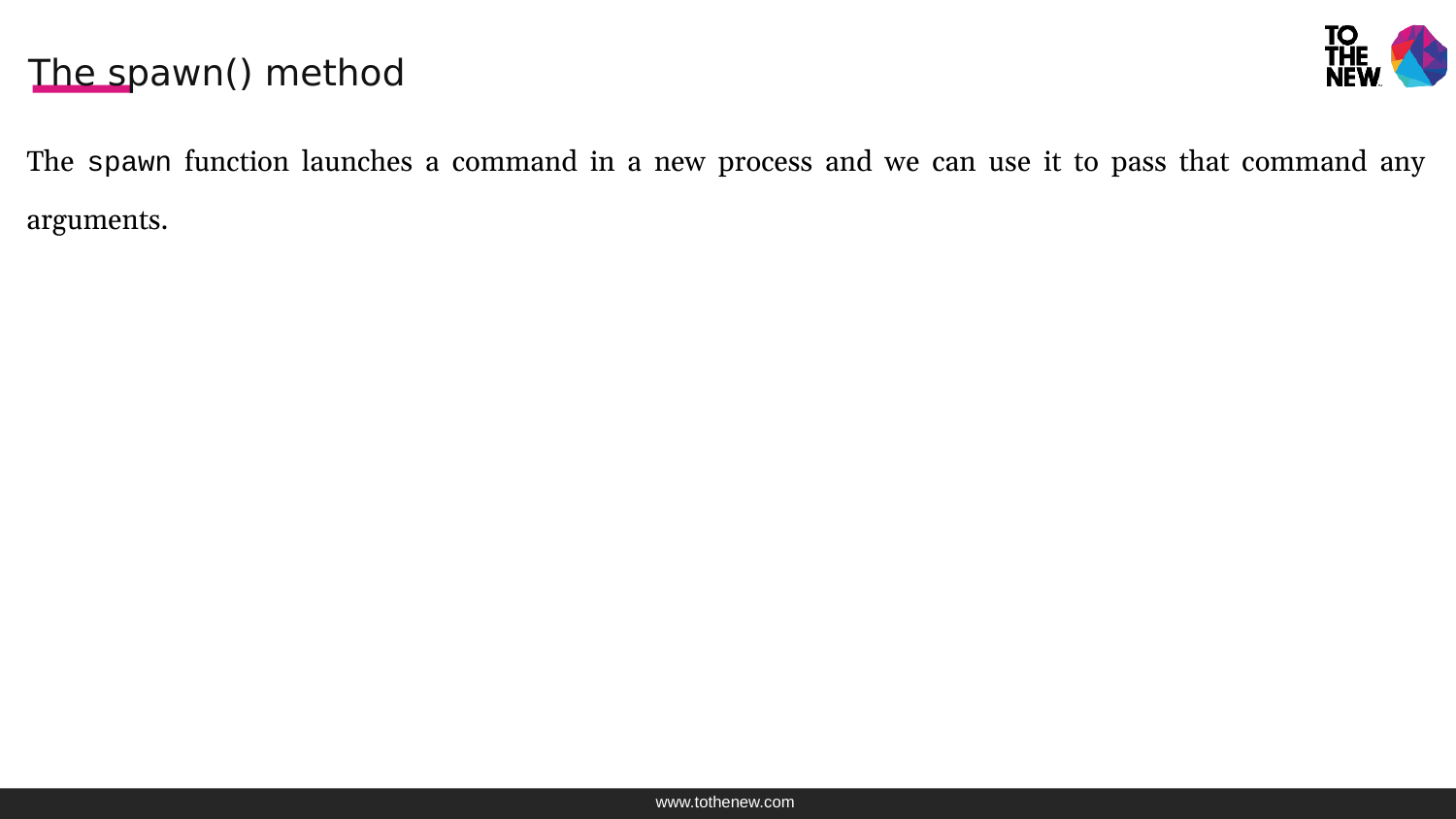

# The spawn() method
The spawn function launches a command in a new process and we can use it to pass that command any arguments.